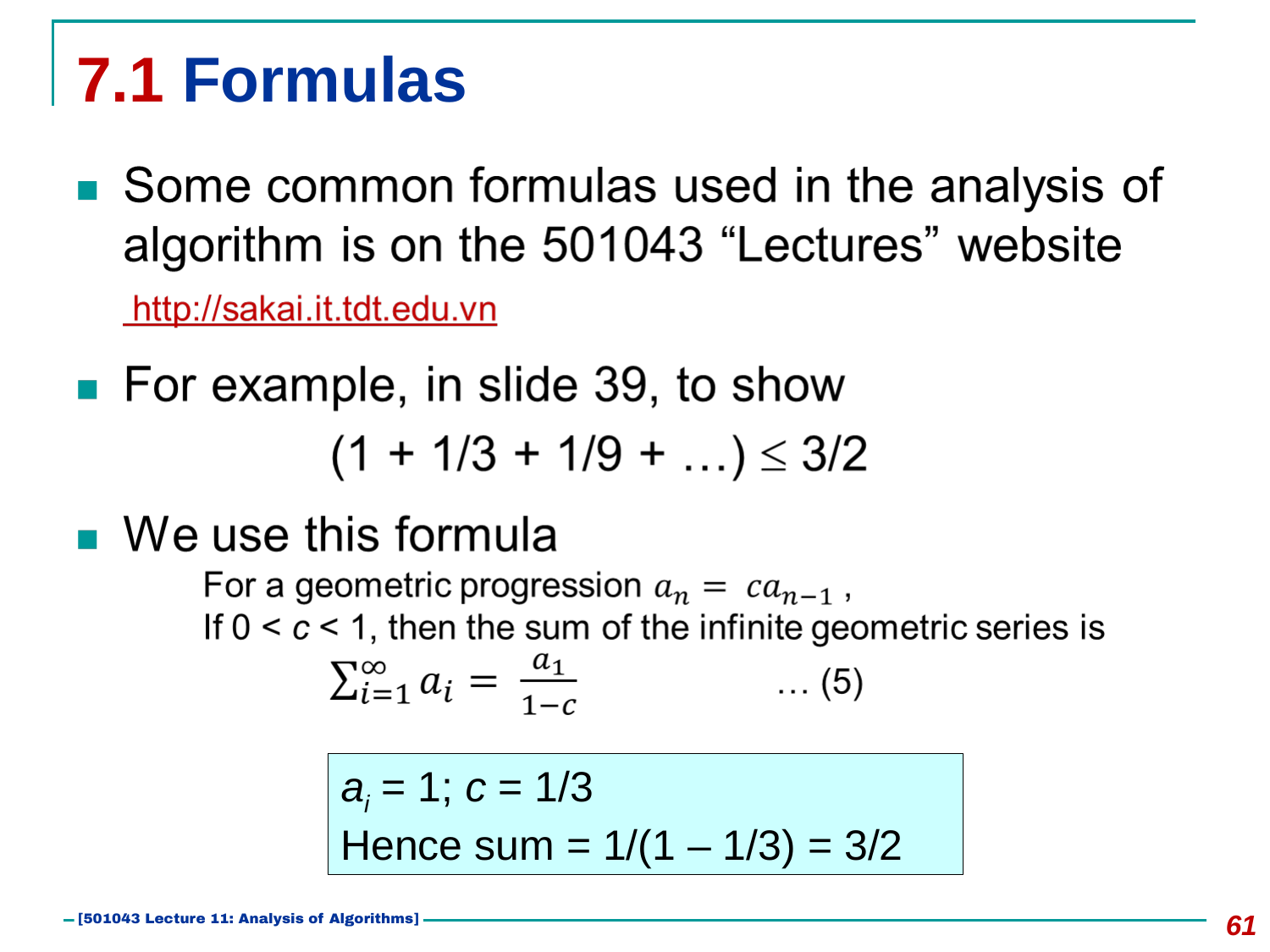

# 7.1 Formulas

ai = 1; c = 1/3
Hence sum = 1/(1 – 1/3) = 3/2
61
[501043 Lecture 11: Analysis of Algorithms]